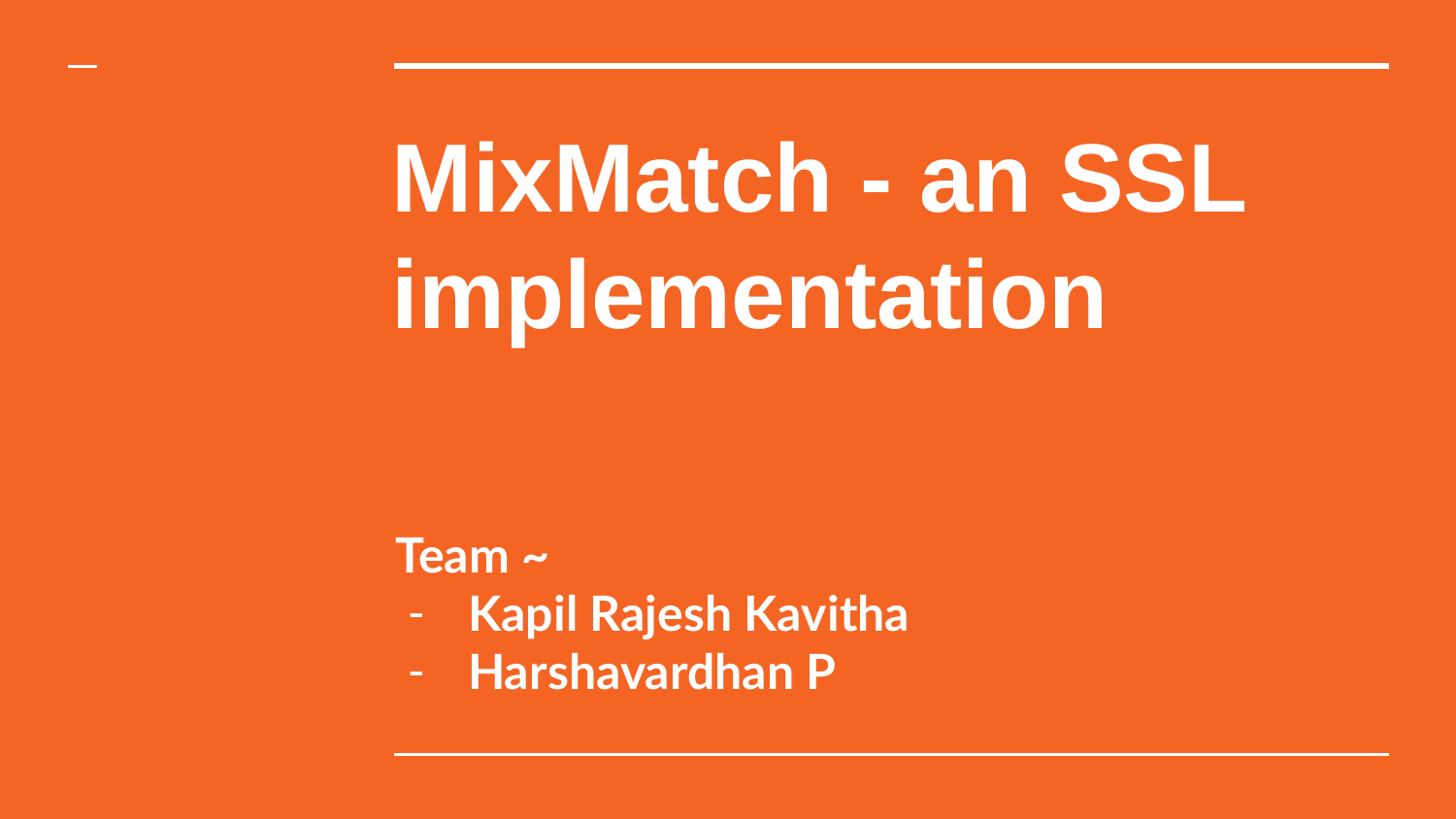

# MixMatch - an SSL
implementation
Team ~
Kapil Rajesh Kavitha
Harshavardhan P